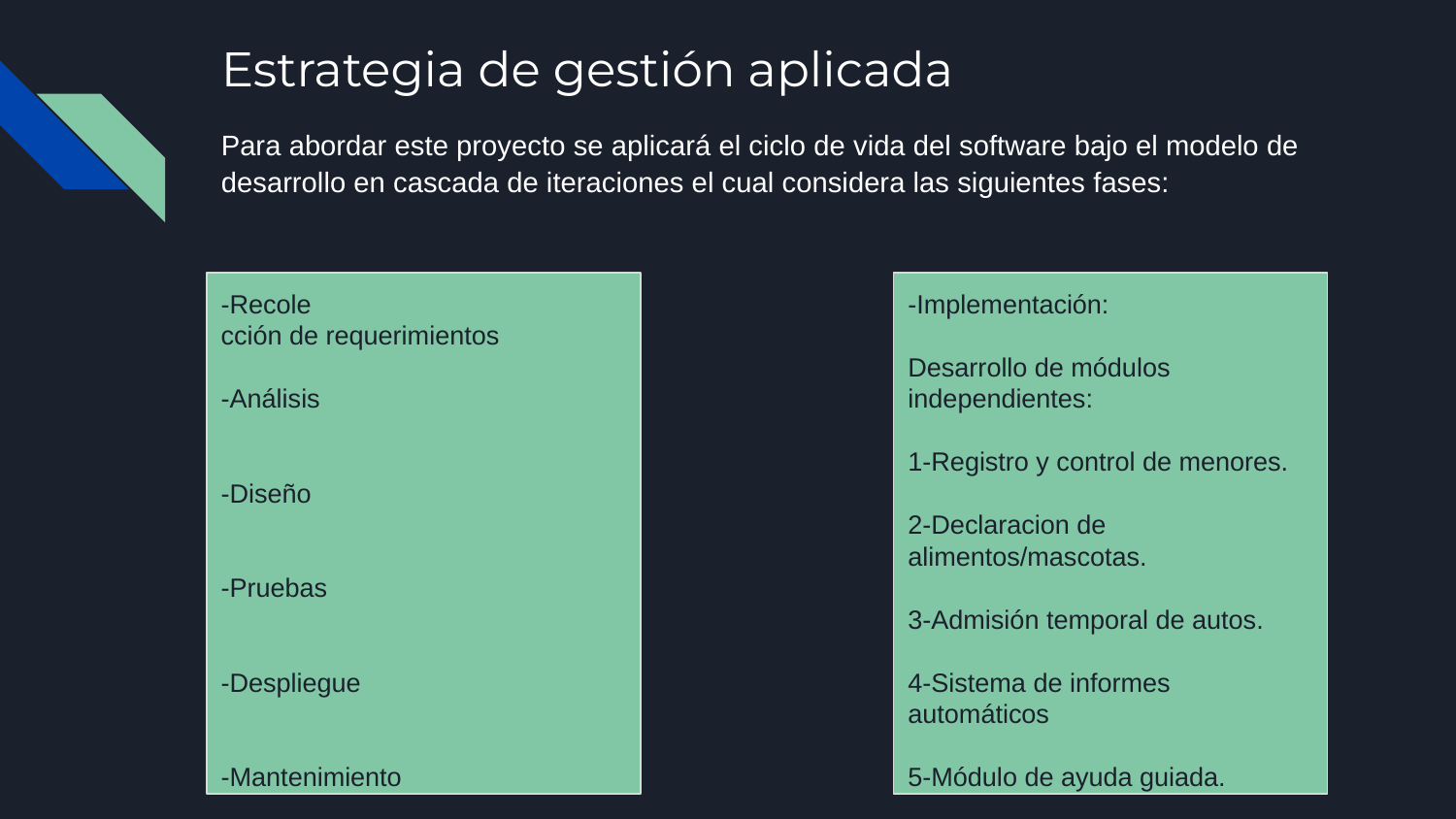

# Estrategia de gestión aplicada
Para abordar este proyecto se aplicará el ciclo de vida del software bajo el modelo de desarrollo en cascada de iteraciones el cual considera las siguientes fases:

-Recole
cción de requerimientos

-Análisis

-Diseño

-Pruebas

-Despliegue

-Mantenimiento

-Implementación:

Desarrollo de módulos independientes:

1-Registro y control de menores.

2-Declaracion de alimentos/mascotas.

3-Admisión temporal de autos.

4-Sistema de informes automáticos

5-Módulo de ayuda guiada.